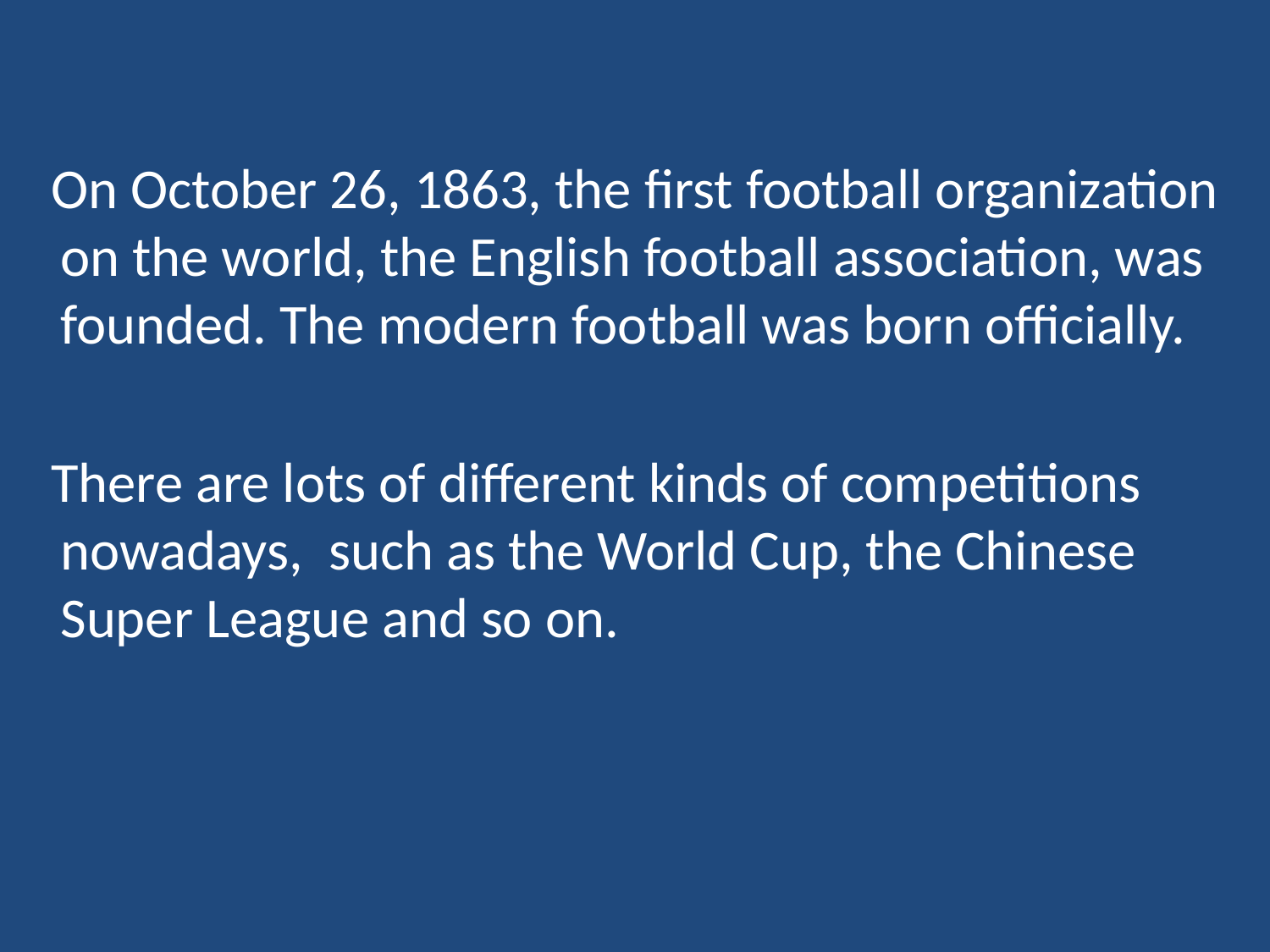

On October 26, 1863, the first football organization on the world, the English football association, was founded. The modern football was born officially.

   There are lots of different kinds of competitions nowadays,  such as the World Cup, the Chinese Super League and so on.